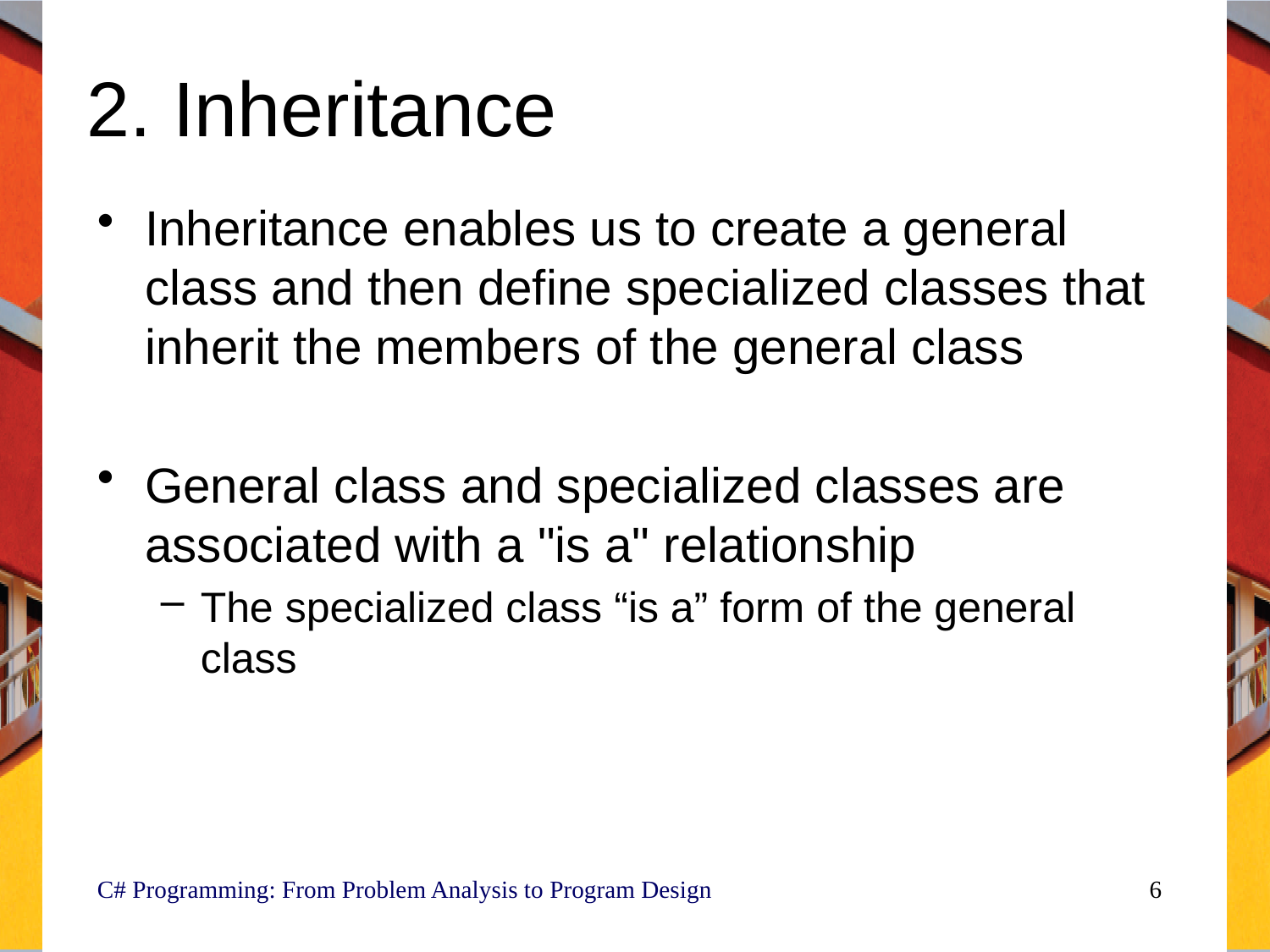

# 2. Inheritance
Inheritance enables us to create a general class and then define specialized classes that inherit the members of the general class

General class and specialized classes are associated with a "is a" relationship
The specialized class “is a” form of the general class
C# Programming: From Problem Analysis to Program Design

6